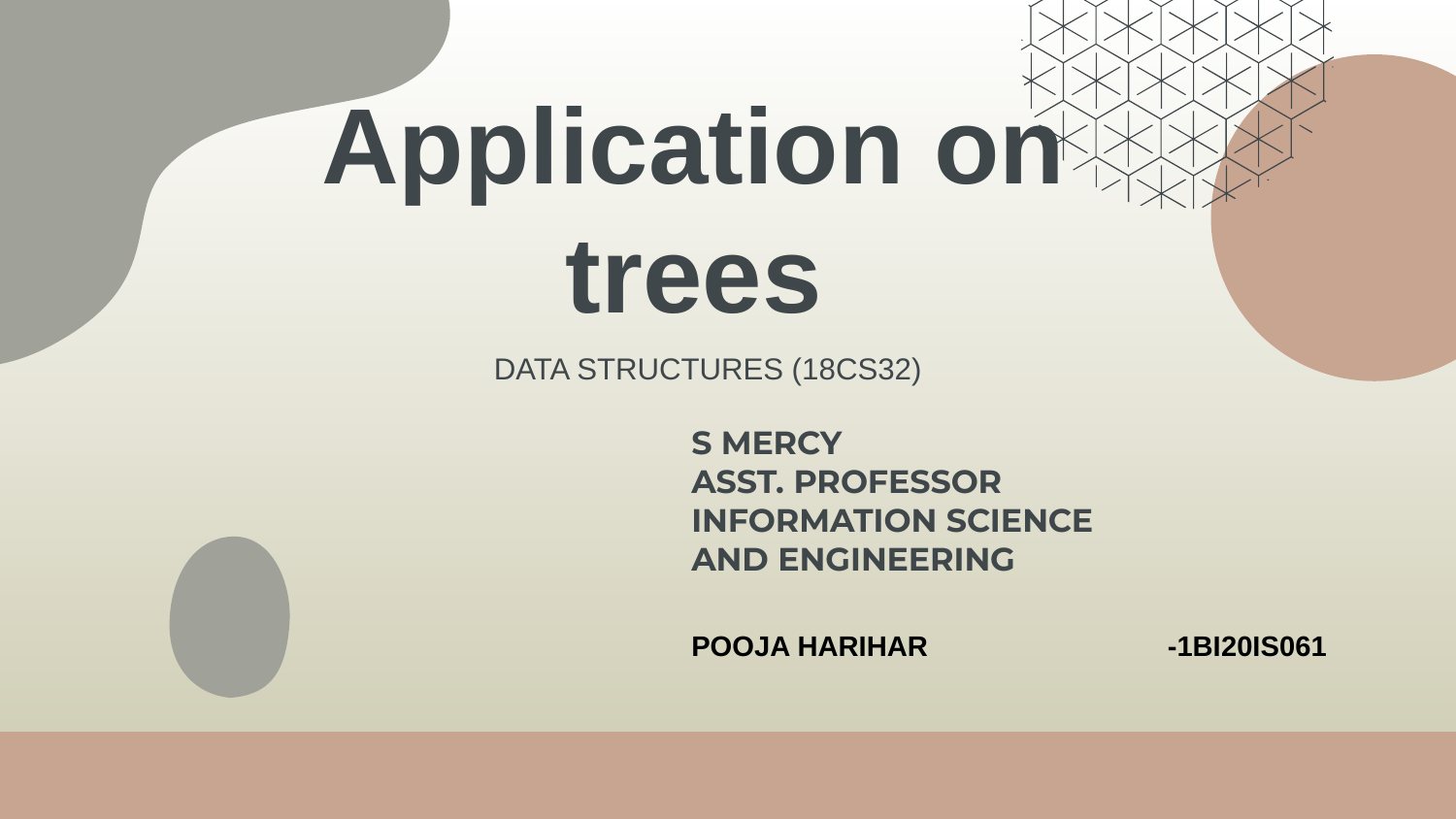

# Application on
 trees
DATA STRUCTURES (18CS32)
S MERCY
ASST. PROFESSOR
INFORMATION SCIENCE AND ENGINEERING

POOJA HARIHAR                              -1BI20IS061